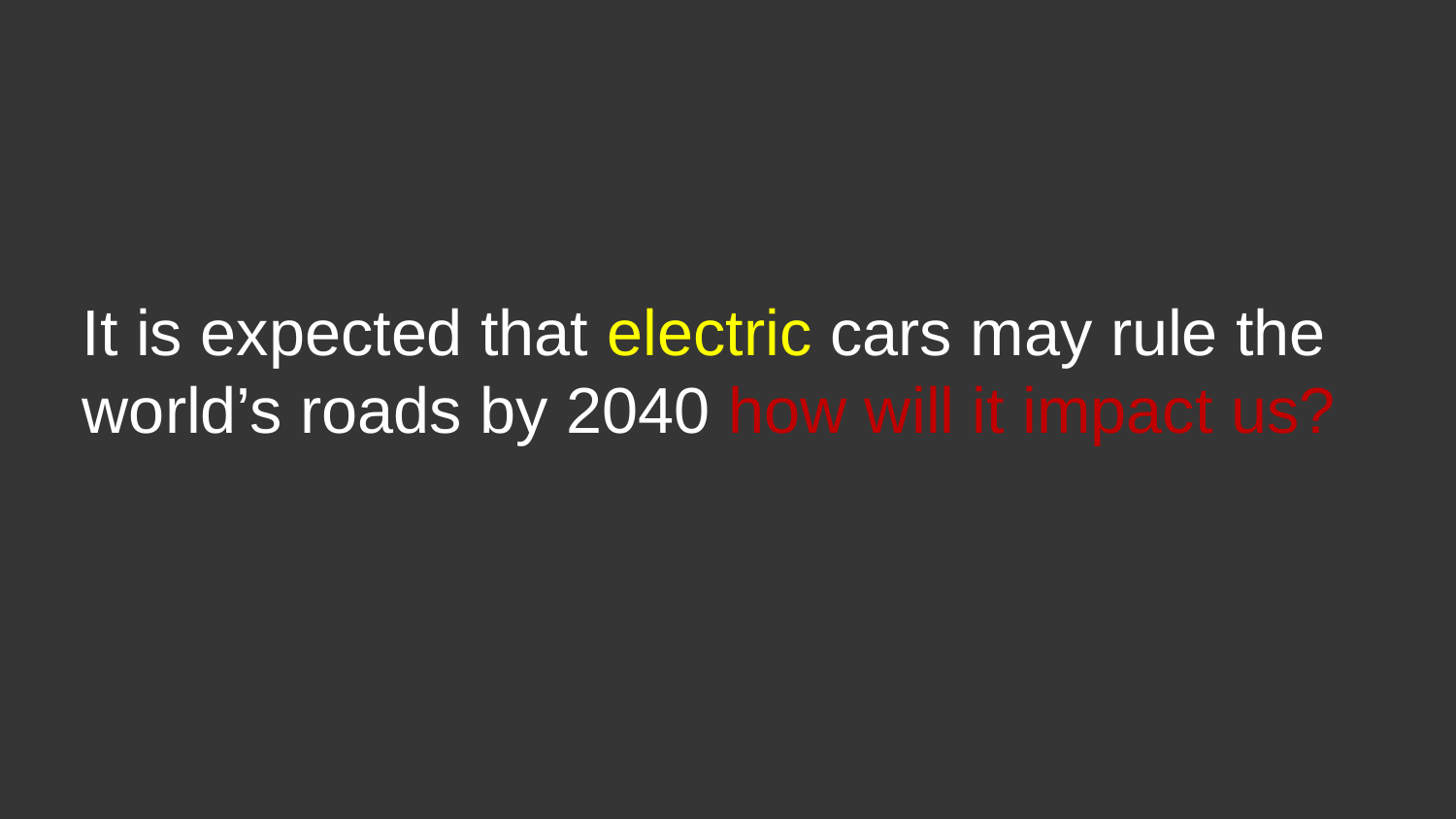

# It is expected that electric cars may rule the world’s roads by 2040 how will it impact us?